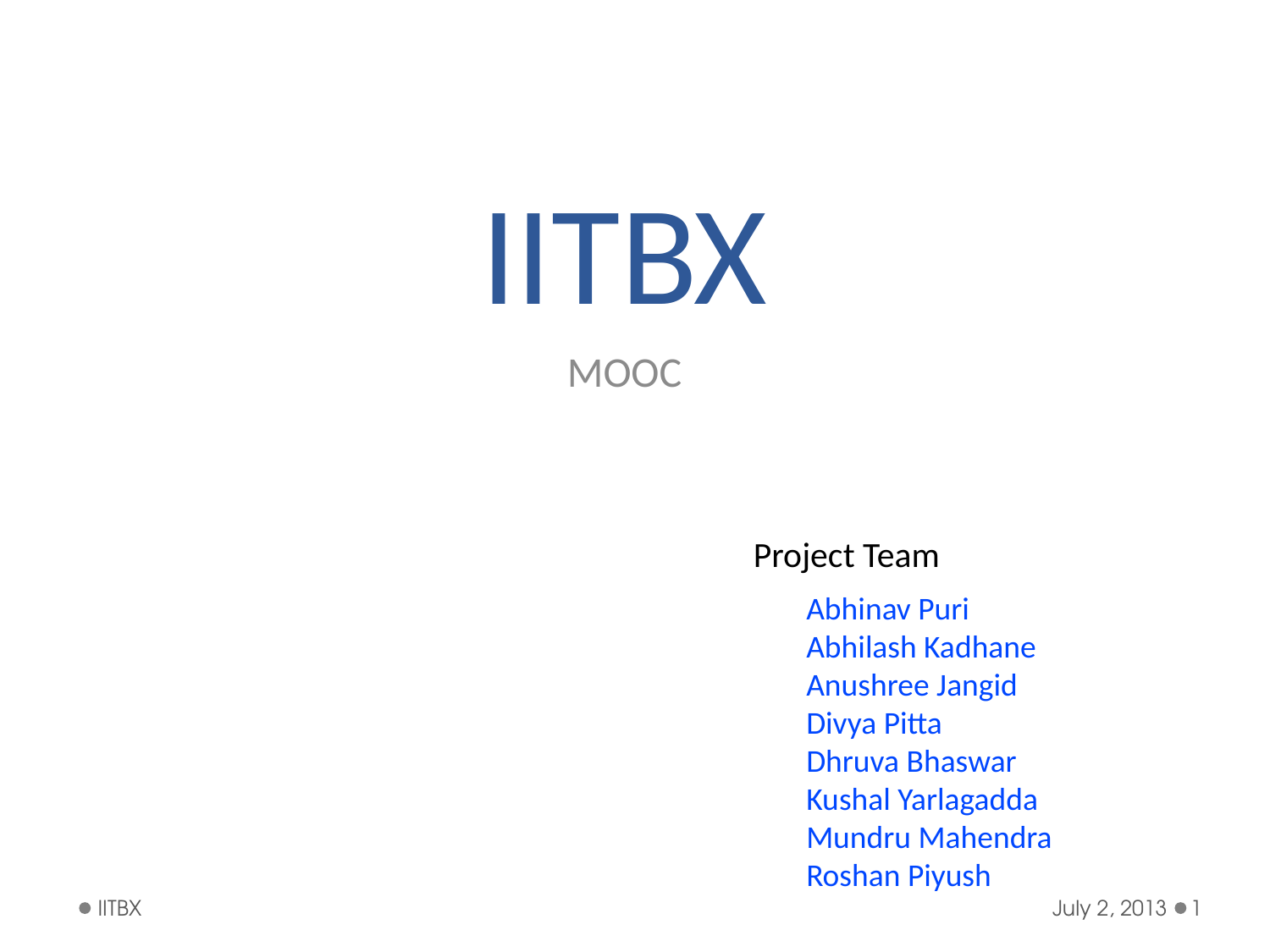

# IITBX
MOOC
Project Team
Abhinav Puri
Abhilash Kadhane
Anushree Jangid
Divya Pitta
Dhruva Bhaswar
Kushal Yarlagadda
Mundru Mahendra
Roshan Piyush
IITBX
July 2, 2013
1